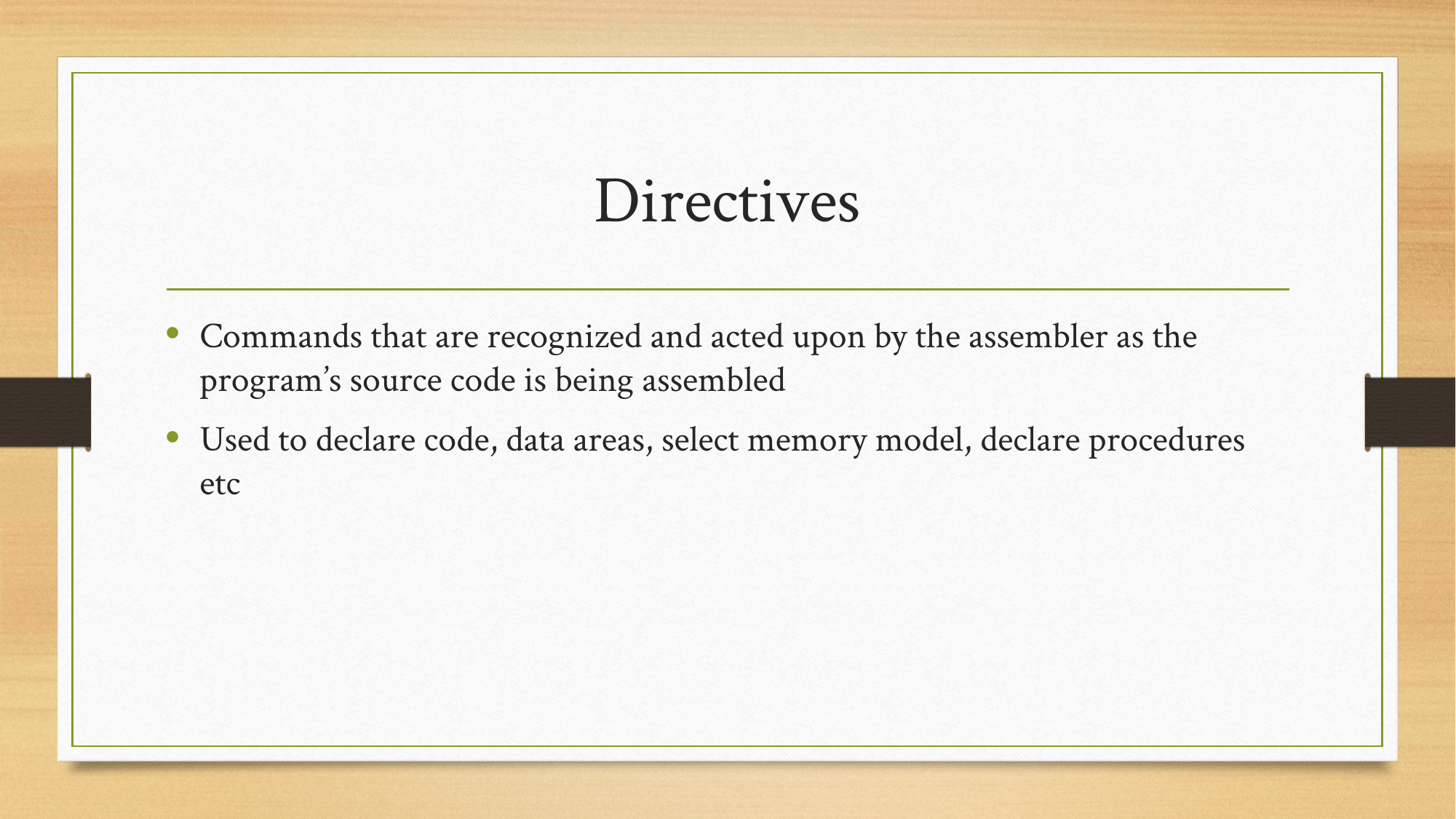

# Directives
Commands that are recognized and acted upon by the assembler as the program’s source code is being assembled
Used to declare code, data areas, select memory model, declare procedures etc